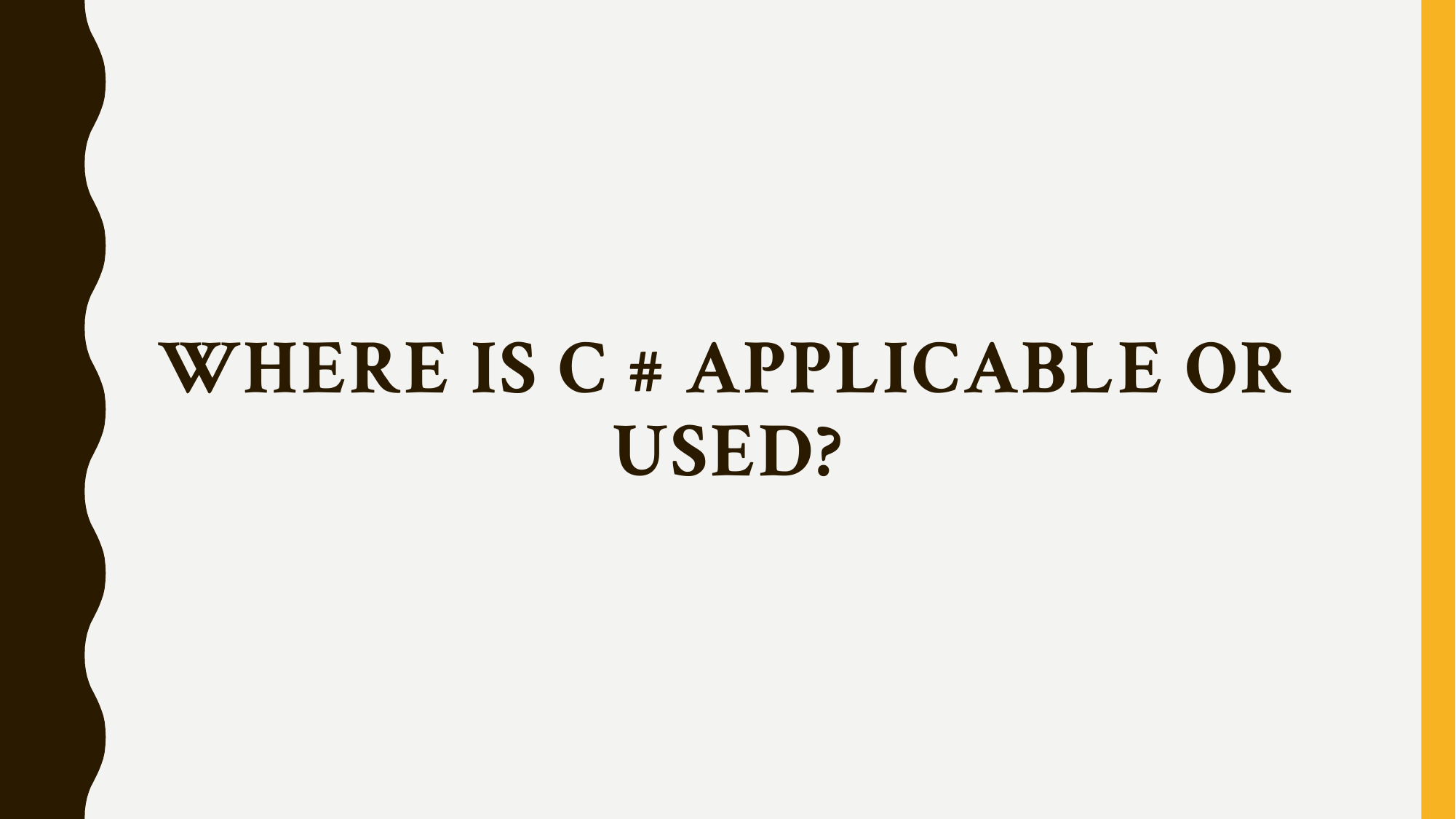

# WHERE IS C # APPLICABLE OR USED?